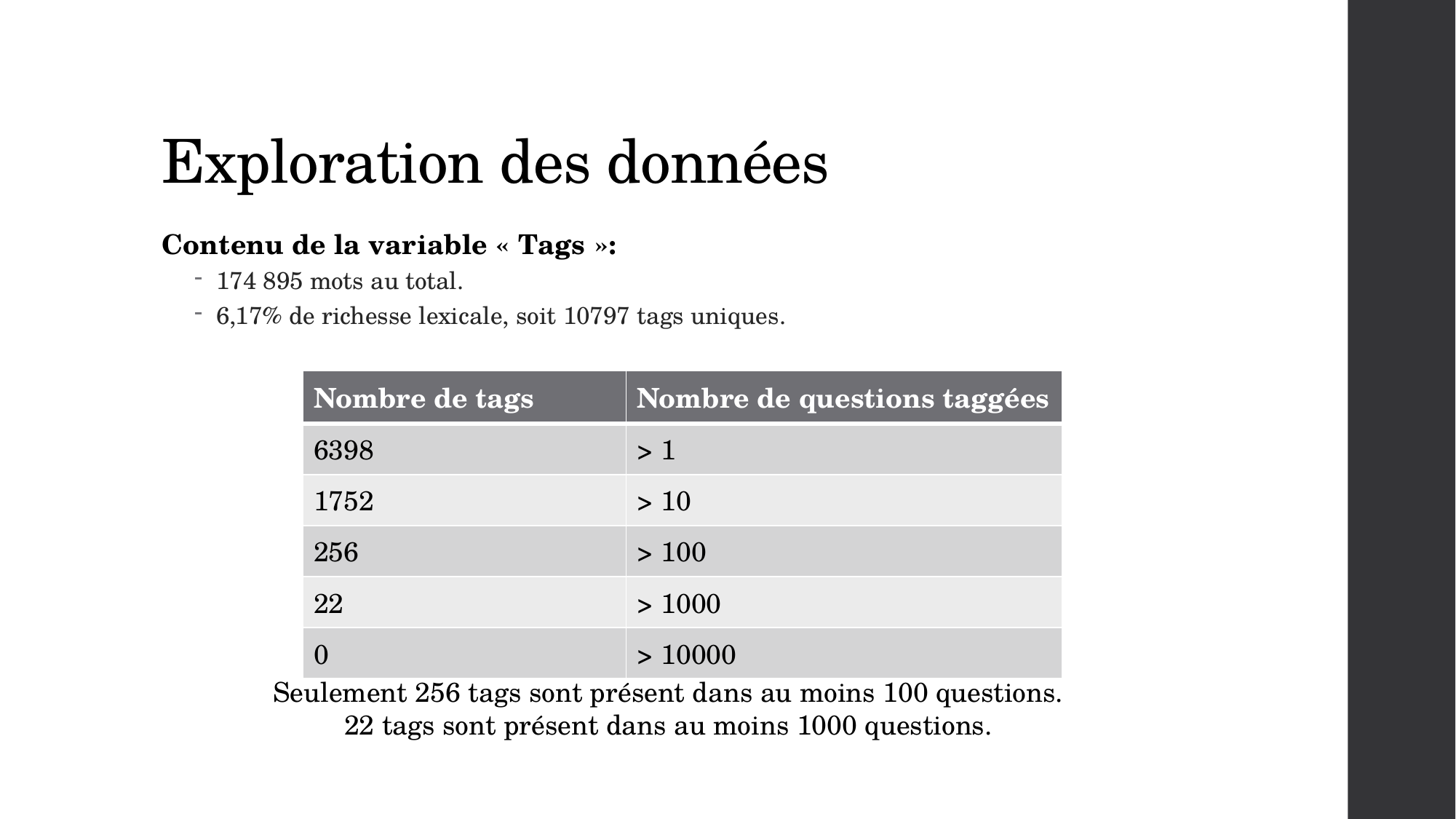

# Exploration des données
Contenu de la variable « Tags »:
174 895 mots au total.
6,17% de richesse lexicale, soit 10797 tags uniques.

| Nombre de tags | Nombre de questions taggées |
| --- | --- |
| 6398 | > 1 |
| 1752 | > 10 |
| 256 | > 100 |
| 22 | > 1000 |
| 0 | > 10000 |
Seulement 256 tags sont présent dans au moins 100 questions.
22 tags sont présent dans au moins 1000 questions.